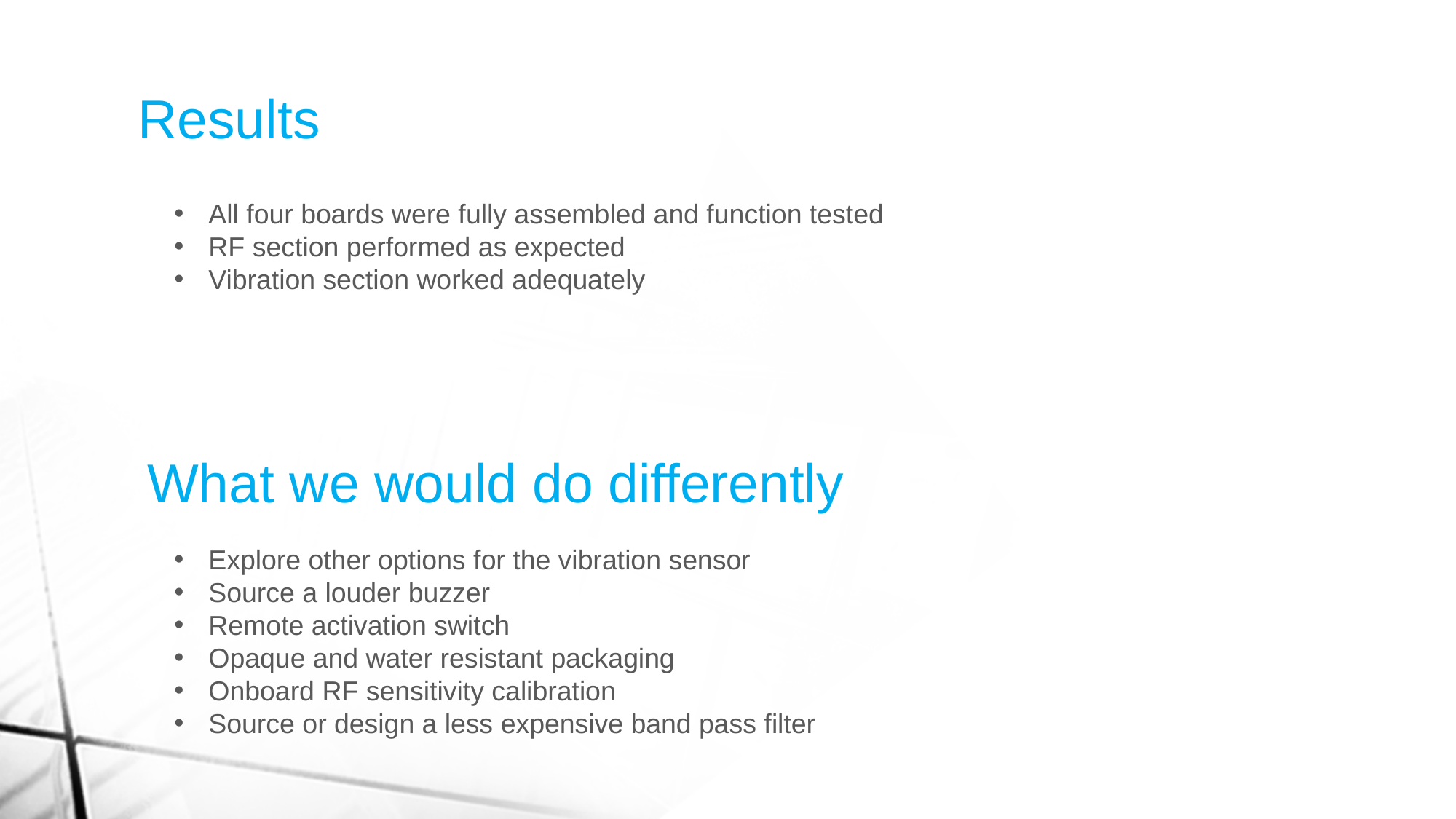

Results
All four boards were fully assembled and function tested
RF section performed as expected
Vibration section worked adequately
# What we would do differently
Explore other options for the vibration sensor
Source a louder buzzer
Remote activation switch
Opaque and water resistant packaging
Onboard RF sensitivity calibration
Source or design a less expensive band pass filter